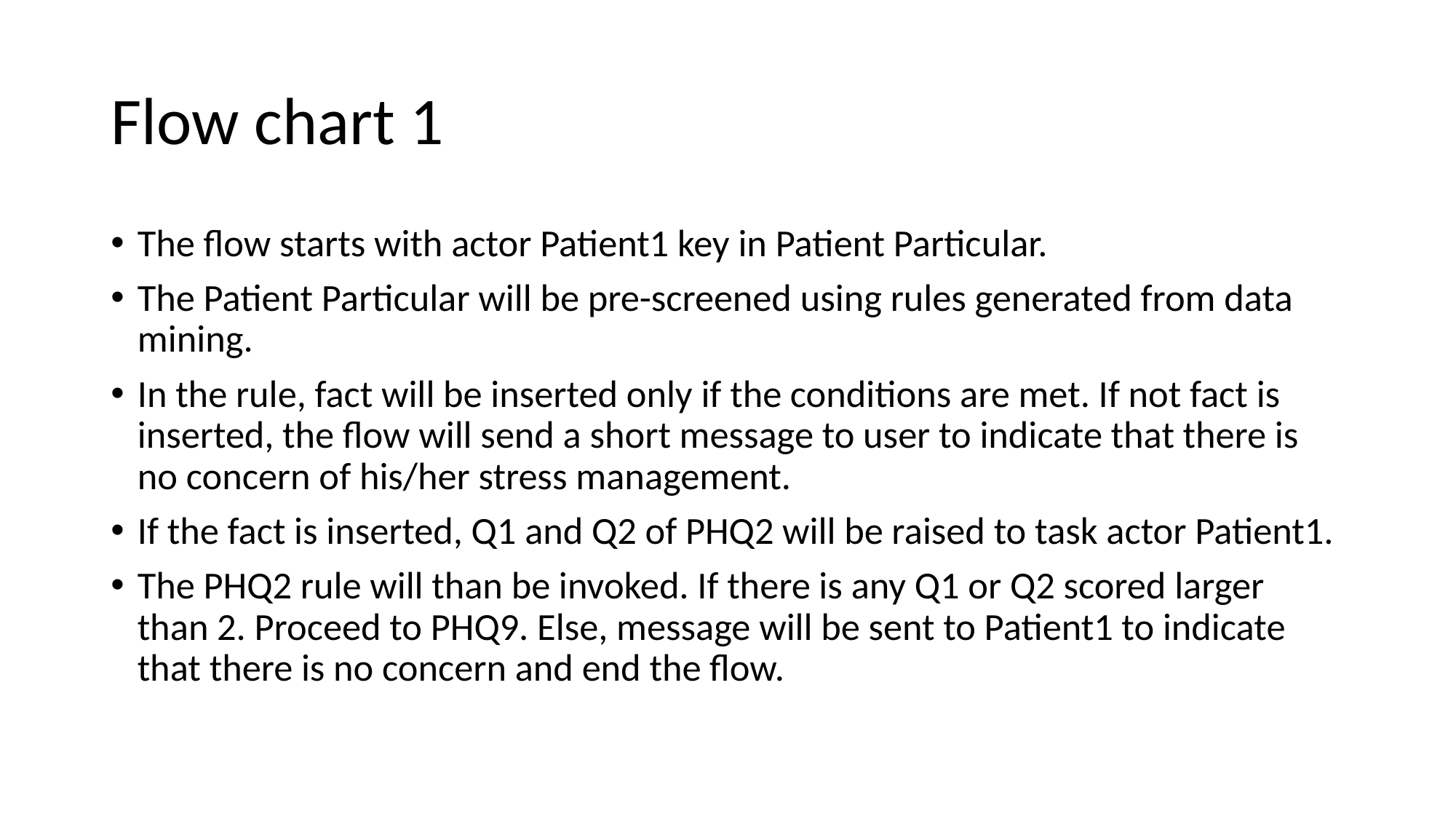

# Flow chart 1
The flow starts with actor Patient1 key in Patient Particular.
The Patient Particular will be pre-screened using rules generated from data mining.
In the rule, fact will be inserted only if the conditions are met. If not fact is inserted, the flow will send a short message to user to indicate that there is no concern of his/her stress management.
If the fact is inserted, Q1 and Q2 of PHQ2 will be raised to task actor Patient1.
The PHQ2 rule will than be invoked. If there is any Q1 or Q2 scored larger than 2. Proceed to PHQ9. Else, message will be sent to Patient1 to indicate that there is no concern and end the flow.